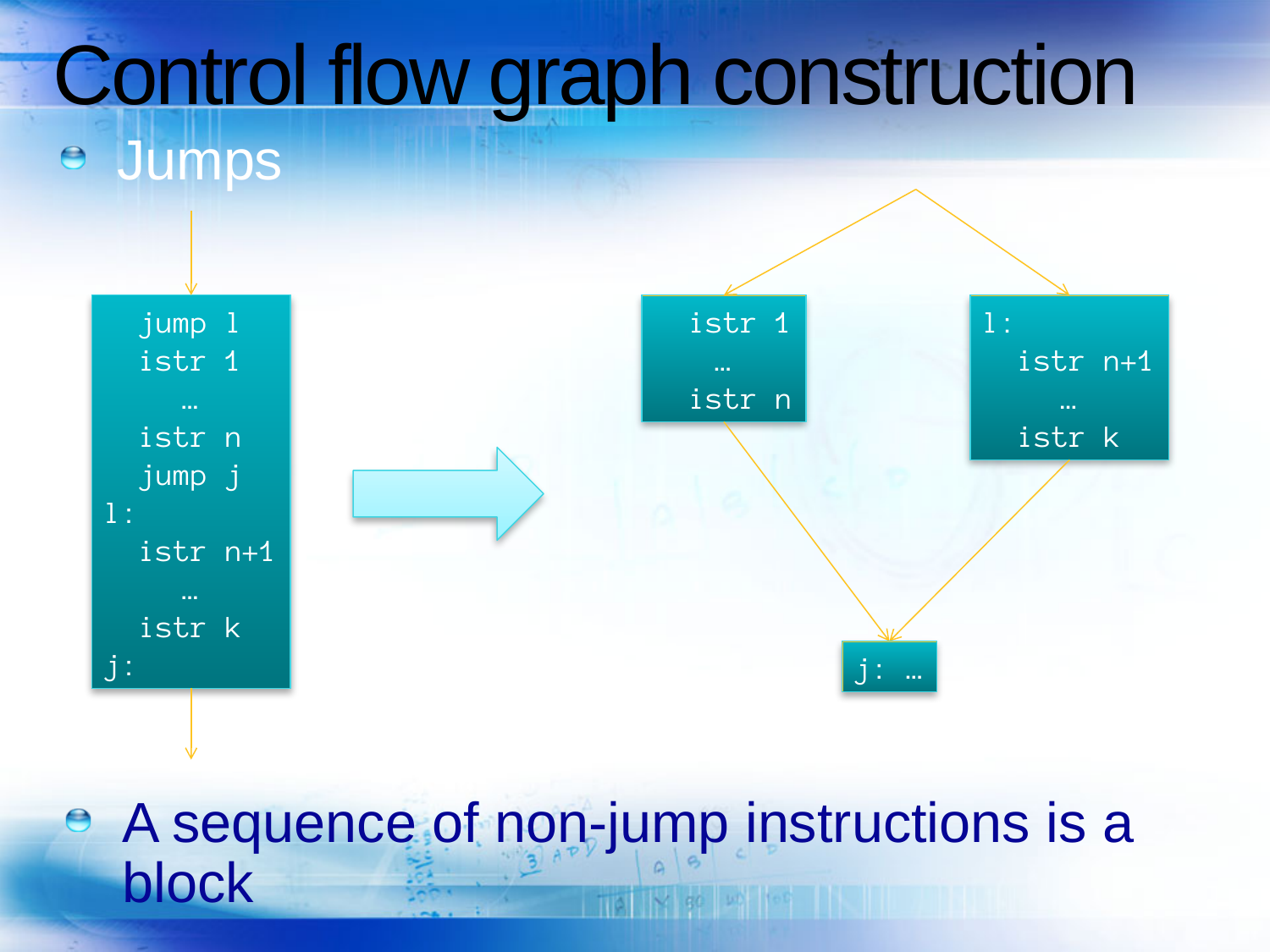

# Control flow graph construction
Jumps

  jump l
  istr 1
…
  istr n
  jump j
l:
  istr n+1
…
istr k
j:
  istr 1
…
  istr n
l:
  istr n+1
…
istr k

j: …
A sequence of non-jump instructions is a block